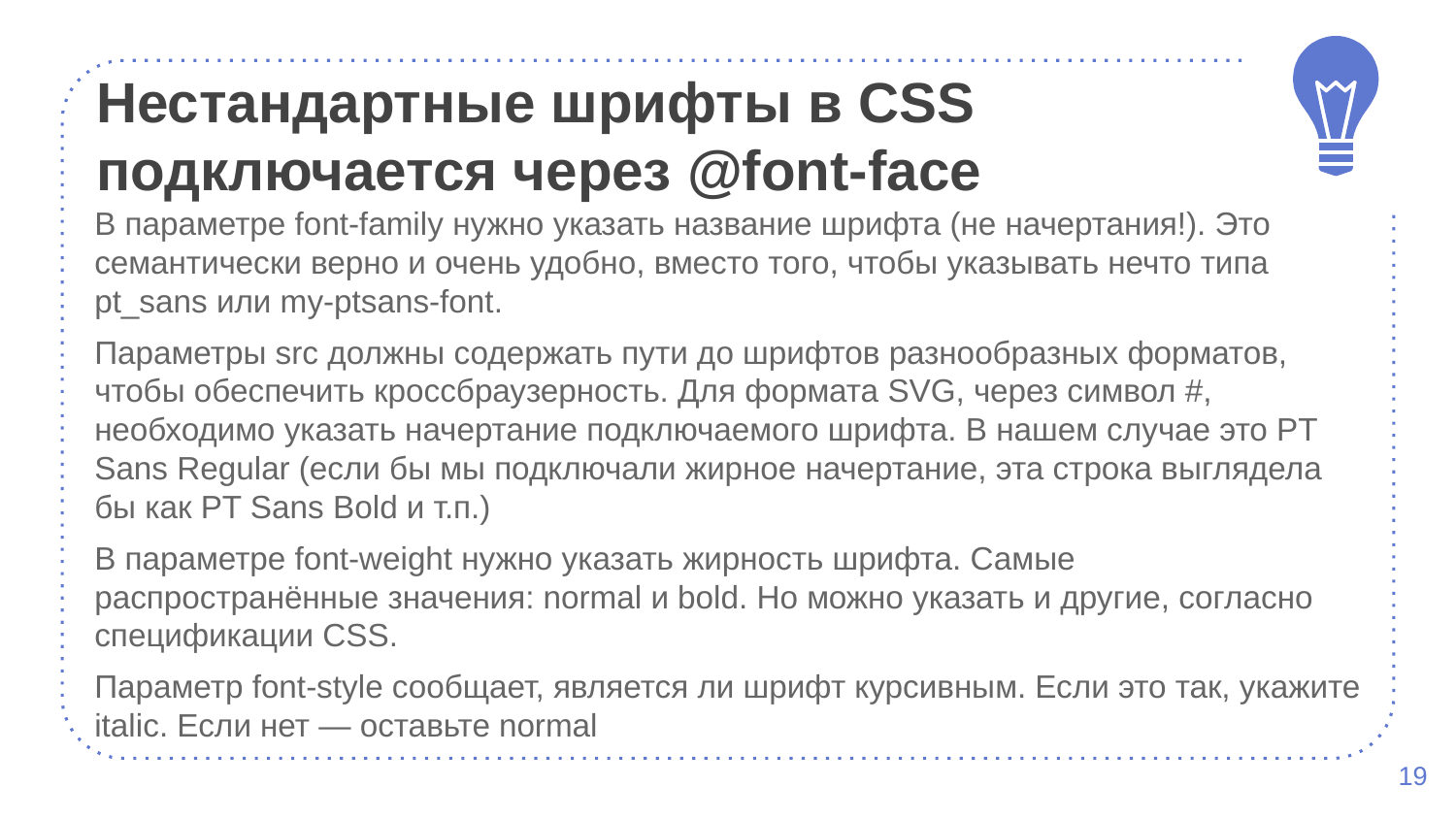

# Нестандартные шрифты в CSS подключается через @font-face
В параметре font-family нужно указать название шрифта (не начертания!). Это семантически верно и очень удобно, вместо того, чтобы указывать нечто типа pt_sans или my-ptsans-font.
Параметры src должны содержать пути до шрифтов разнообразных форматов, чтобы обеспечить кроссбраузерность. Для формата SVG, через символ #, необходимо указать начертание подключаемого шрифта. В нашем случае это PT Sans Regular (если бы мы подключали жирное начертание, эта строка выглядела бы как PT Sans Bold и т.п.)
В параметре font-weight нужно указать жирность шрифта. Самые распространённые значения: normal и bold. Но можно указать и другие, согласно спецификации CSS.
Параметр font-style сообщает, является ли шрифт курсивным. Если это так, укажите italic. Если нет — оставьте normal
19